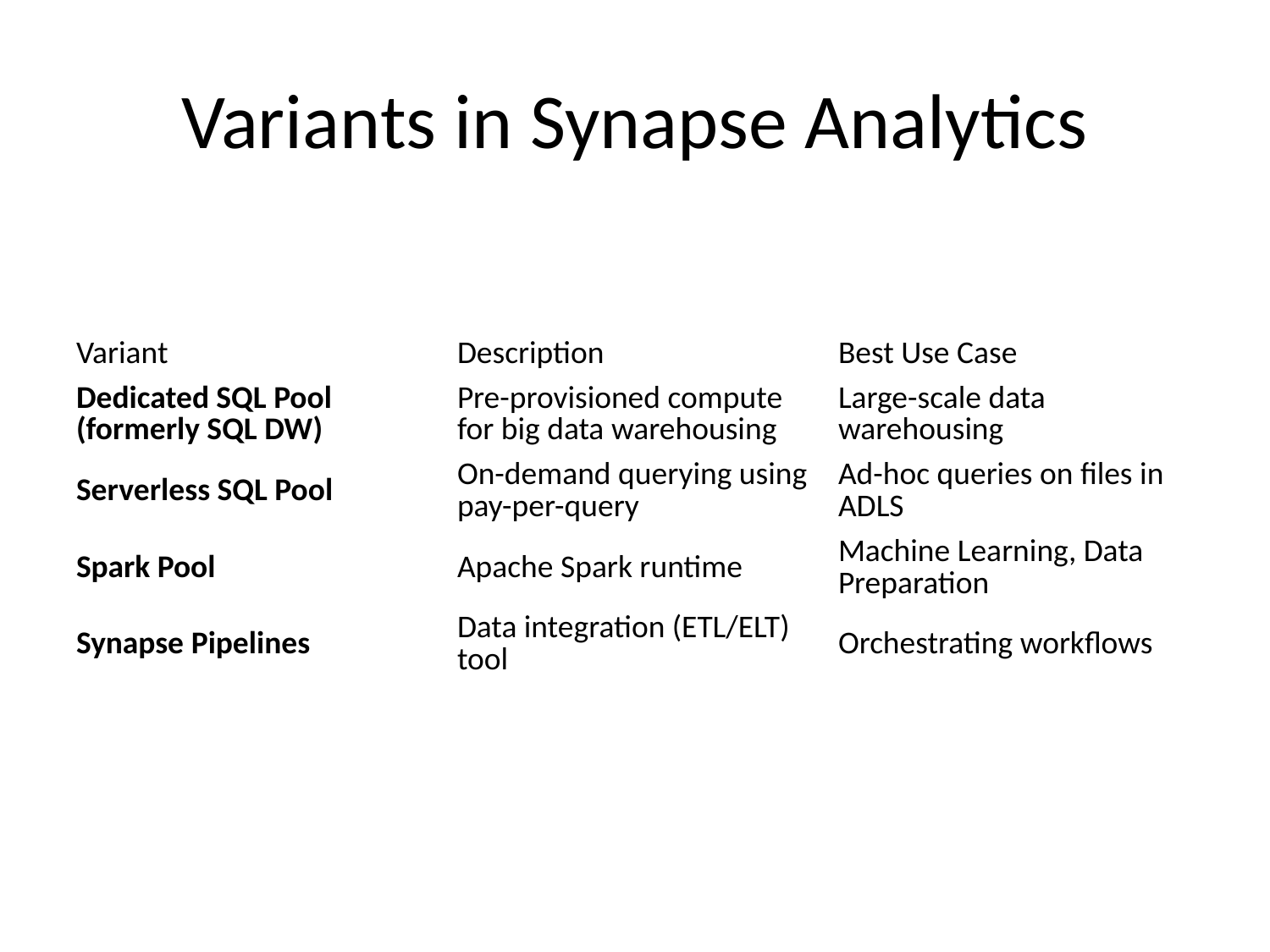

# Variants in Synapse Analytics
| Variant | Description | Best Use Case |
| --- | --- | --- |
| Dedicated SQL Pool (formerly SQL DW) | Pre-provisioned compute for big data warehousing | Large-scale data warehousing |
| Serverless SQL Pool | On-demand querying using pay-per-query | Ad-hoc queries on files in ADLS |
| Spark Pool | Apache Spark runtime | Machine Learning, Data Preparation |
| Synapse Pipelines | Data integration (ETL/ELT) tool | Orchestrating workflows |